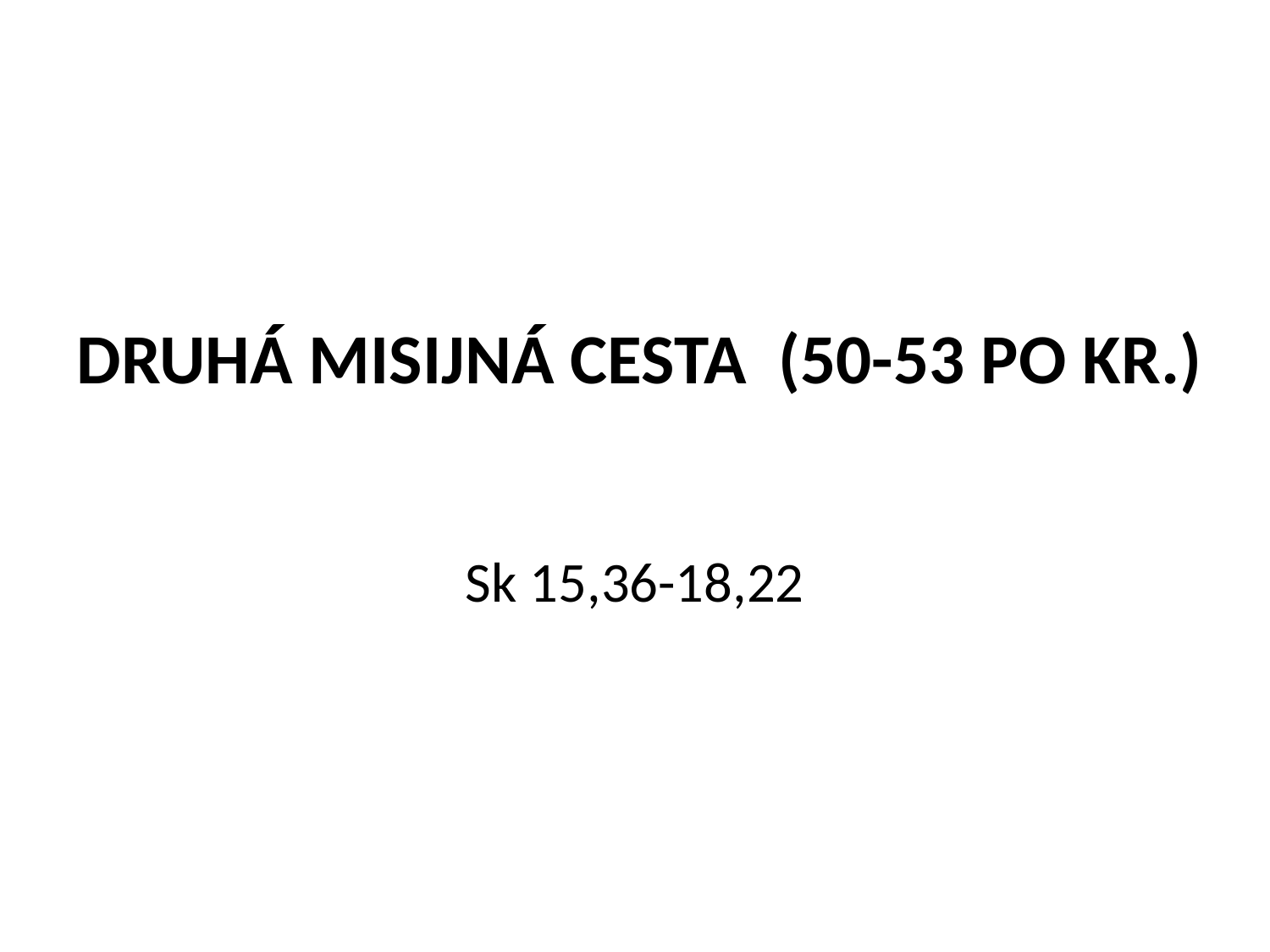

# Druhá misijná cesta  (50-53 po Kr.)
Sk 15,36-18,22